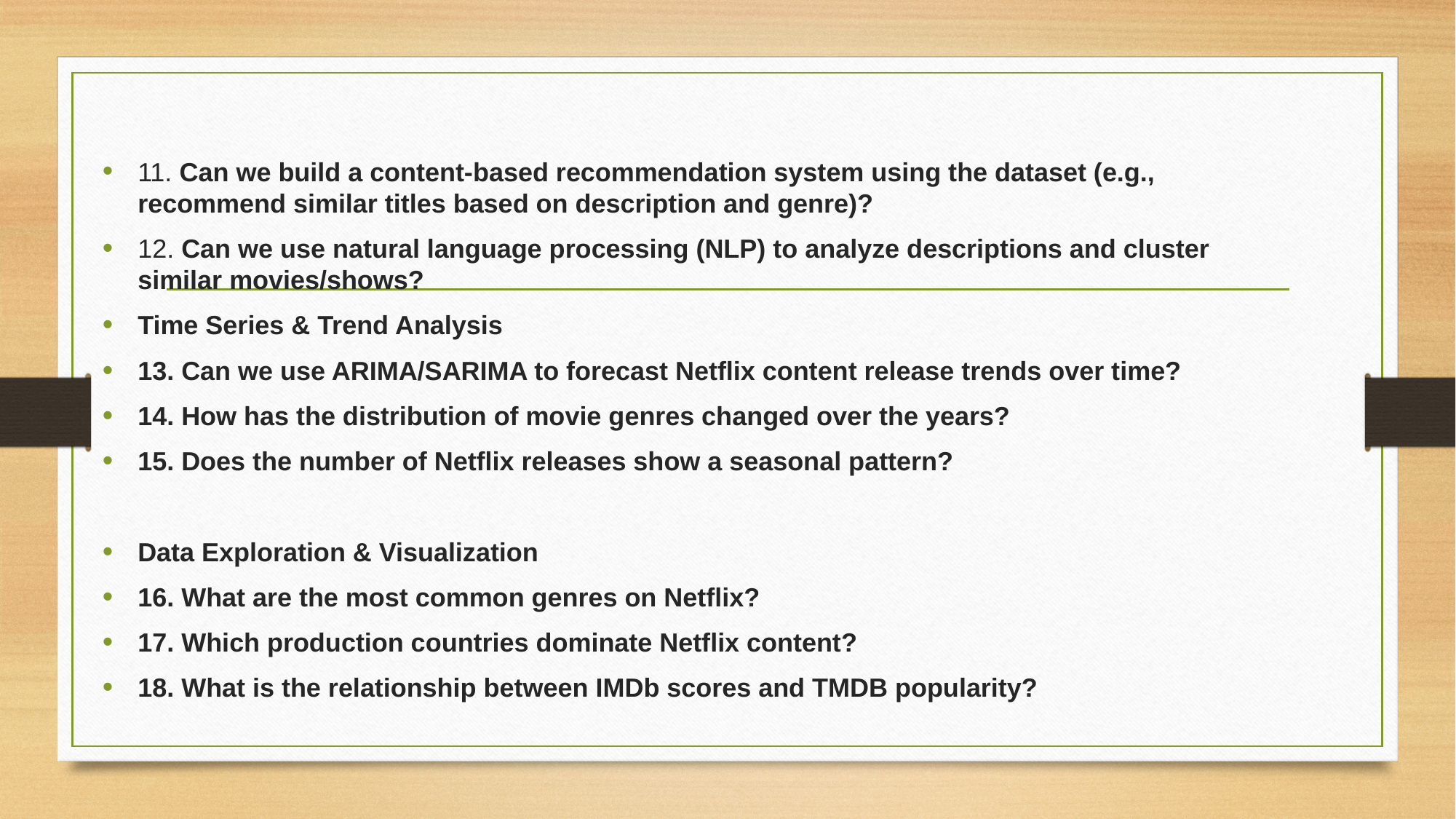

11. Can we build a content-based recommendation system using the dataset (e.g., recommend similar titles based on description and genre)?
12. Can we use natural language processing (NLP) to analyze descriptions and cluster similar movies/shows?
Time Series & Trend Analysis
13. Can we use ARIMA/SARIMA to forecast Netflix content release trends over time?
14. How has the distribution of movie genres changed over the years?
15. Does the number of Netflix releases show a seasonal pattern?

Data Exploration & Visualization
16. What are the most common genres on Netflix?
17. Which production countries dominate Netflix content?
18. What is the relationship between IMDb scores and TMDB popularity?